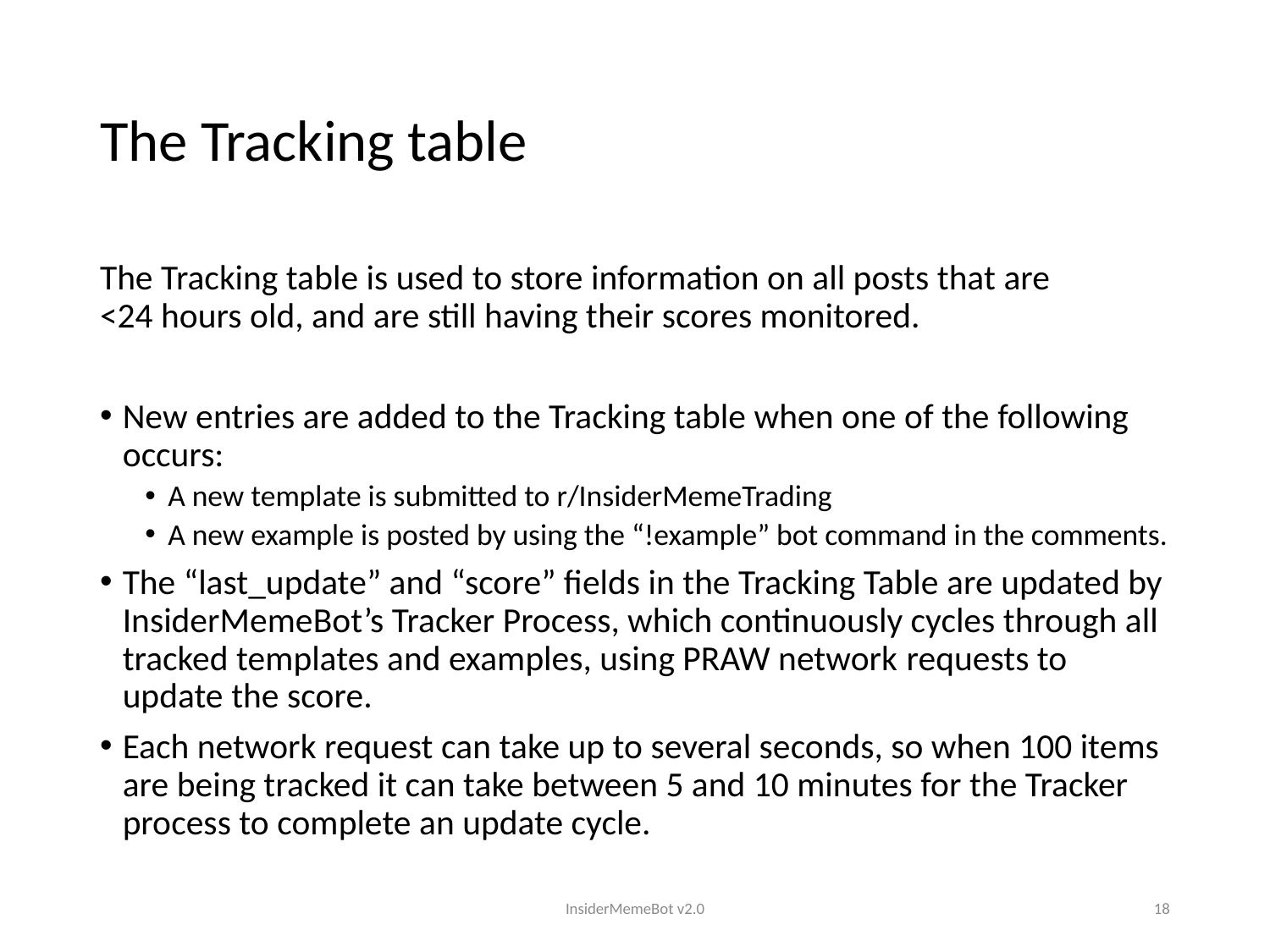

# The Tracking table
The Tracking table is used to store information on all posts that are
<24 hours old, and are still having their scores monitored.

New entries are added to the Tracking table when one of the following occurs:
A new template is submitted to r/InsiderMemeTrading
A new example is posted by using the “!example” bot command in the comments.
The “last_update” and “score” fields in the Tracking Table are updated by InsiderMemeBot’s Tracker Process, which continuously cycles through all tracked templates and examples, using PRAW network requests to update the score.
Each network request can take up to several seconds, so when 100 items are being tracked it can take between 5 and 10 minutes for the Tracker process to complete an update cycle.

InsiderMemeBot v2.0
18